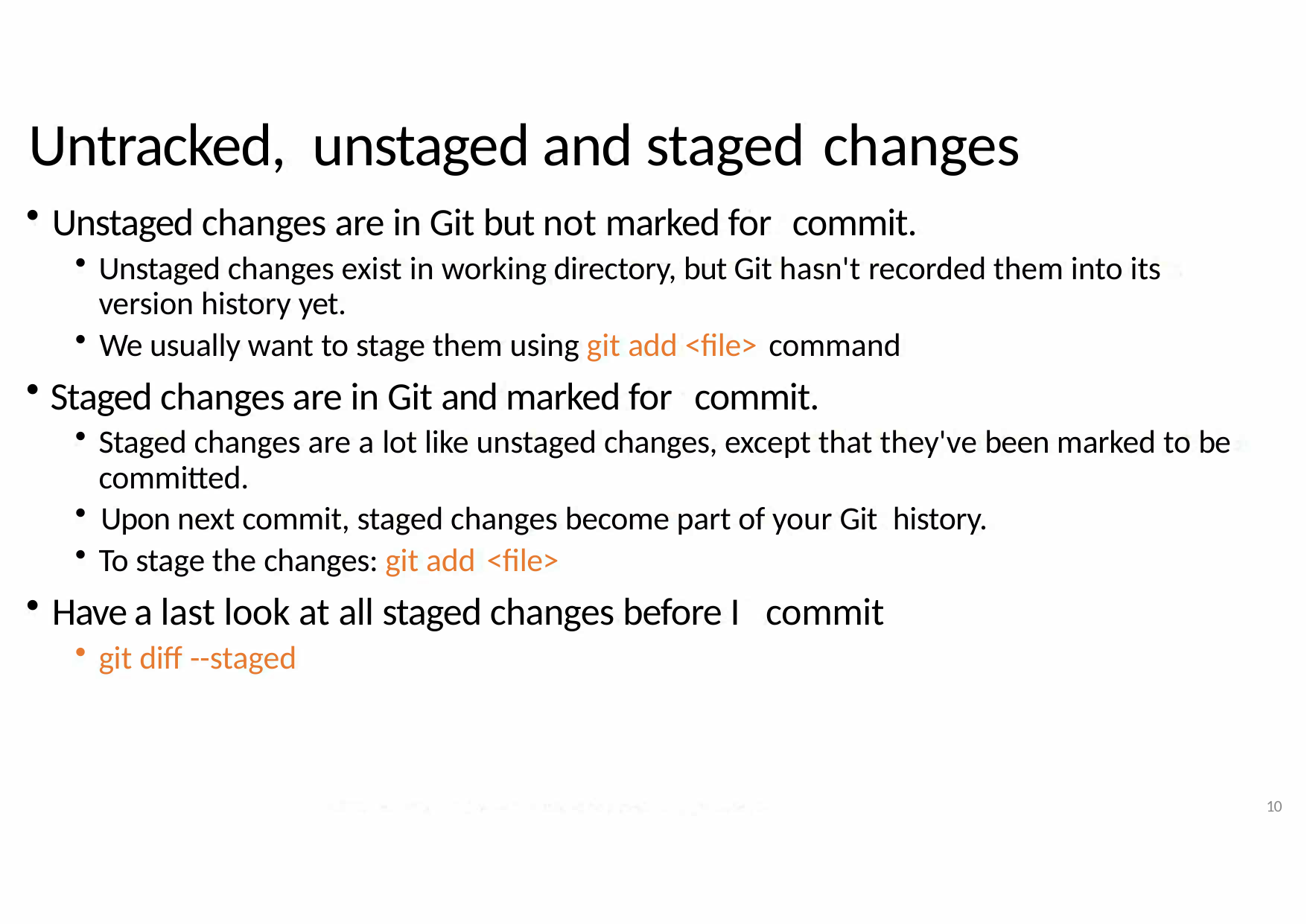

# Untracked,	unstaged and staged changes
Unstaged changes are in Git but not marked for  commit.
Unstaged changes exist in working directory, but Git hasn't recorded them into its  version history yet.
We usually want to stage them using git add <file> command
Staged changes are in Git and marked for  commit.
Staged changes are a lot like unstaged changes, except that they've been marked to be  committed.
Upon next commit, staged changes become part of your Git  history.
To stage the changes: git add <file>
Have a last look at all staged changes before I      commit
git diff --staged
10